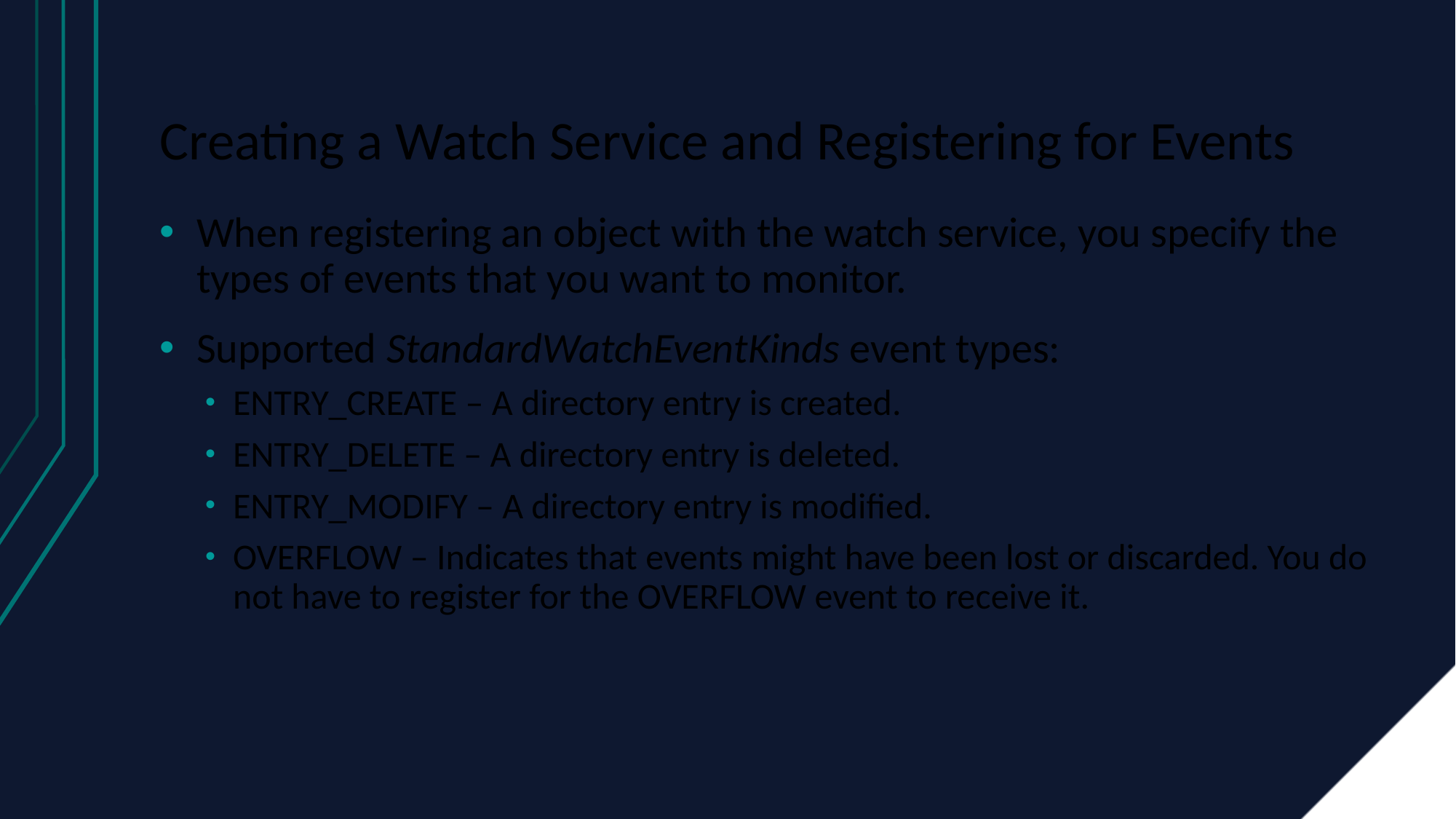

# Creating a Watch Service and Registering for Events
When registering an object with the watch service, you specify the types of events that you want to monitor.
Supported StandardWatchEventKinds event types:
ENTRY_CREATE – A directory entry is created.
ENTRY_DELETE – A directory entry is deleted.
ENTRY_MODIFY – A directory entry is modified.
OVERFLOW – Indicates that events might have been lost or discarded. You do not have to register for the OVERFLOW event to receive it.